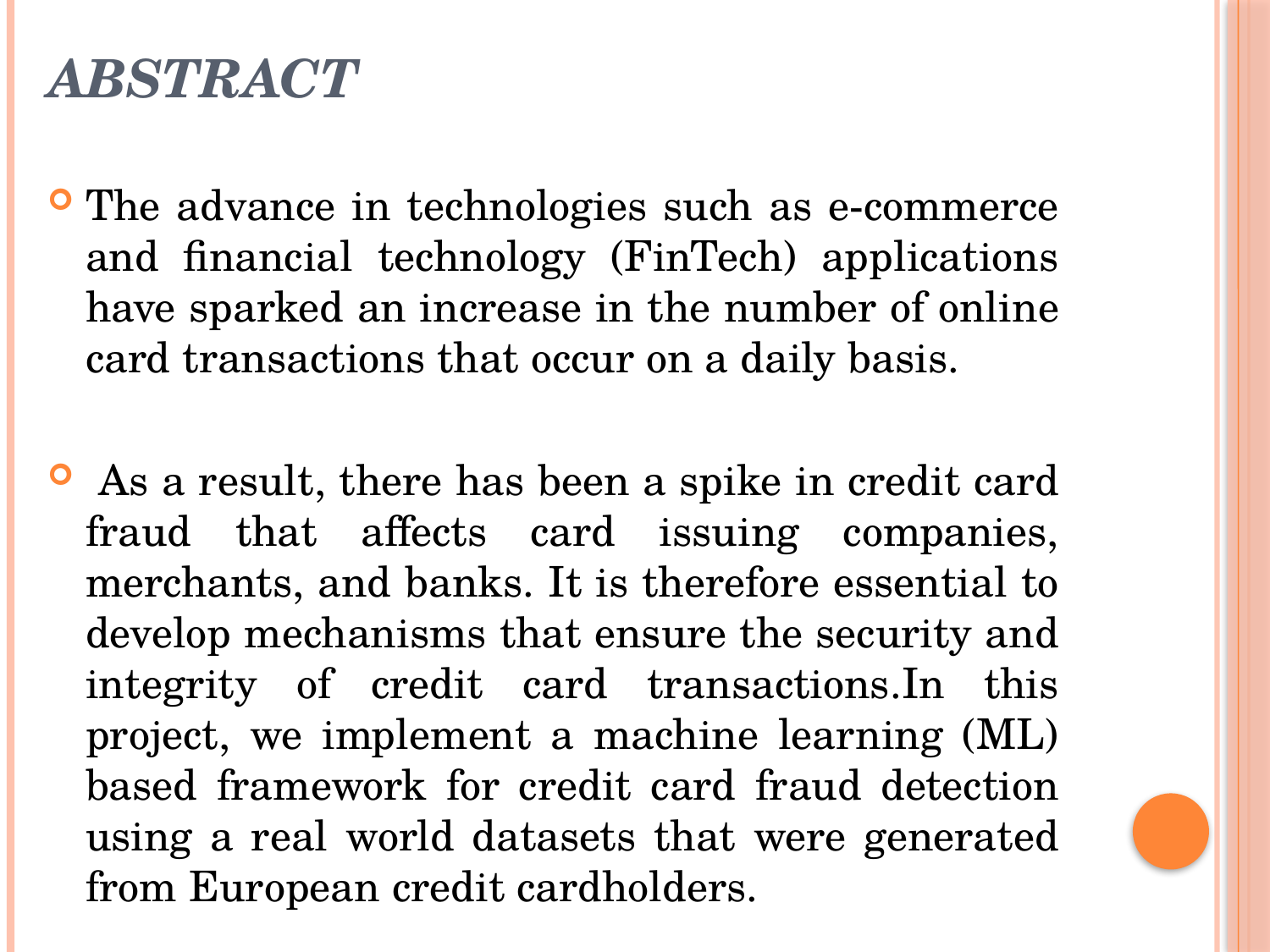

# Abstract

The advance in technologies such as e-commerce and financial technology (FinTech) applications have sparked an increase in the number of online card transactions that occur on a daily basis.

 As a result, there has been a spike in credit card fraud that affects card issuing companies, merchants, and banks. It is therefore essential to develop mechanisms that ensure the security and integrity of credit card transactions.In this project, we implement a machine learning (ML) based framework for credit card fraud detection using a real world datasets that were generated from European credit cardholders.